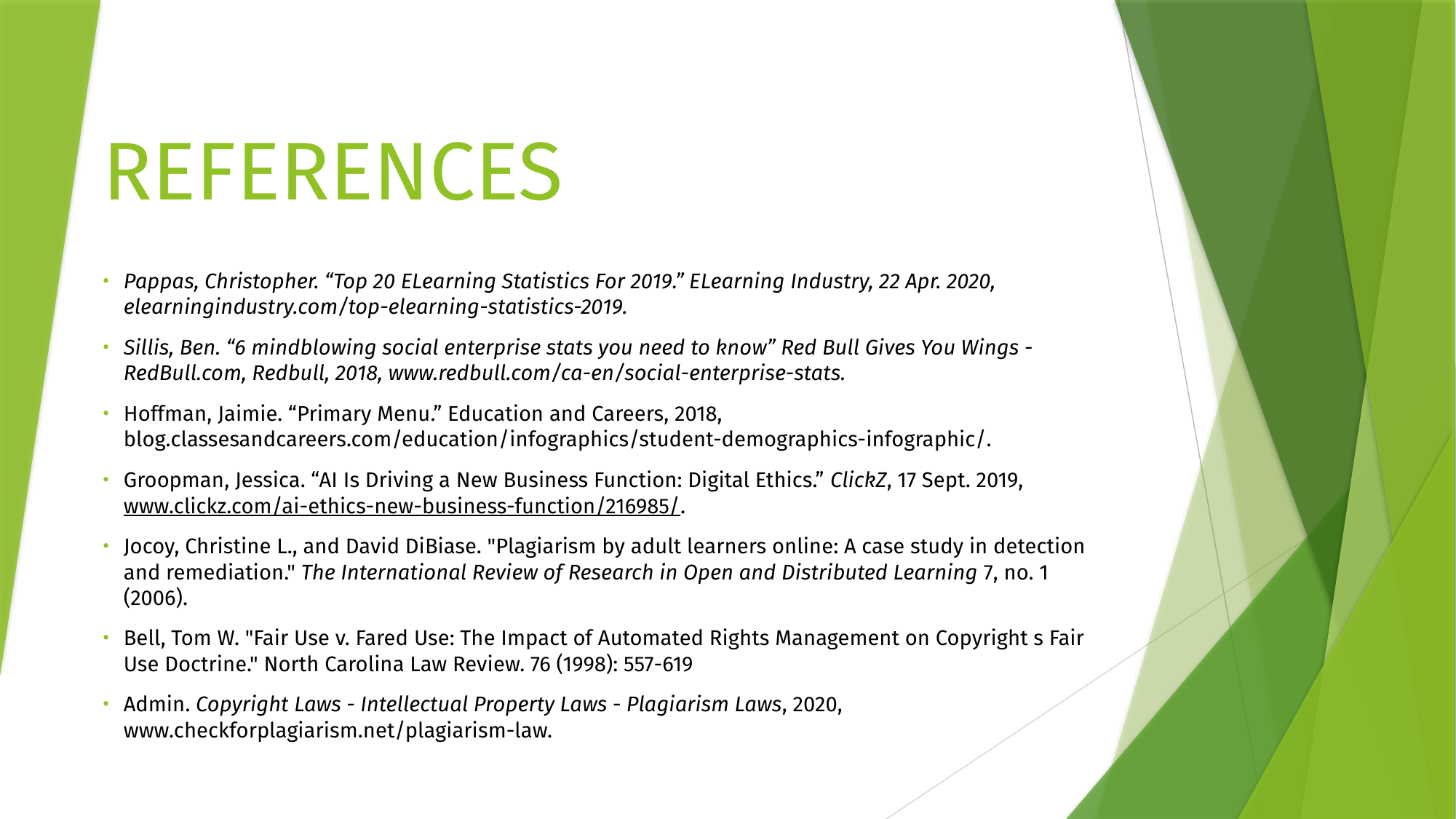

# REFERENCES

Pappas, Christopher. “Top 20 ELearning Statistics For 2019.” ELearning Industry, 22 Apr. 2020, elearningindustry.com/top-elearning-statistics-2019.
Sillis, Ben. “6 mindblowing social enterprise stats you need to know” Red Bull Gives You Wings - RedBull.com, Redbull, 2018, www.redbull.com/ca-en/social-enterprise-stats.
Hoffman, Jaimie. “Primary Menu.” Education and Careers, 2018, blog.classesandcareers.com/education/infographics/student-demographics-infographic/.
Groopman, Jessica. “AI Is Driving a New Business Function: Digital Ethics.” ClickZ, 17 Sept. 2019, www.clickz.com/ai-ethics-new-business-function/216985/.
Jocoy, Christine L., and David DiBiase. "Plagiarism by adult learners online: A case study in detection and remediation." The International Review of Research in Open and Distributed Learning 7, no. 1 (2006).
Bell, Tom W. "Fair Use v. Fared Use: The Impact of Automated Rights Management on Copyright s Fair Use Doctrine." North Carolina Law Review. 76 (1998): 557-619
Admin. Copyright Laws - Intellectual Property Laws - Plagiarism Laws, 2020, www.checkforplagiarism.net/plagiarism-law.